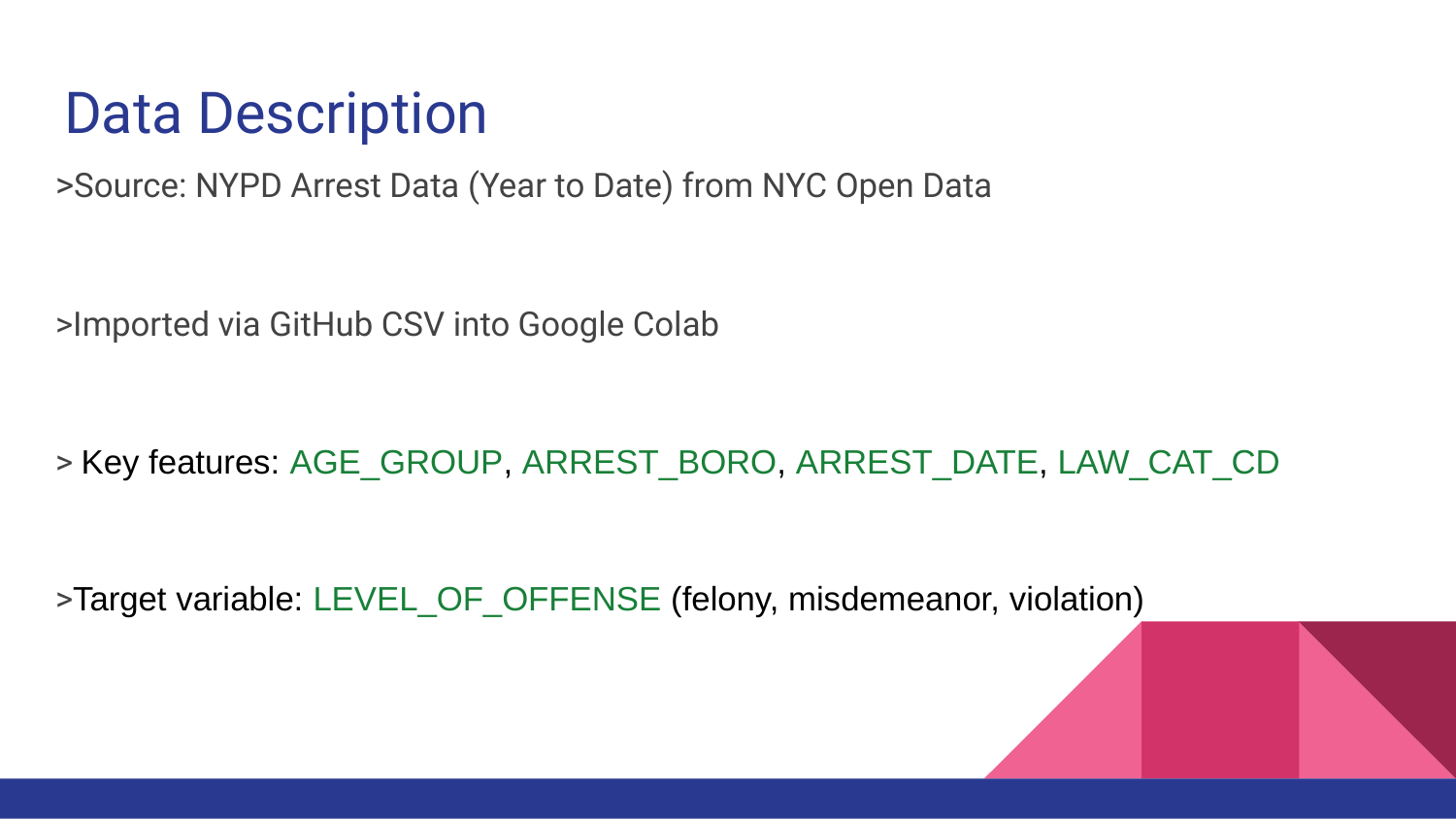

# Data Description
>Source: NYPD Arrest Data (Year to Date) from NYC Open Data

>Imported via GitHub CSV into Google Colab

> Key features: AGE_GROUP, ARREST_BORO, ARREST_DATE, LAW_CAT_CD

>Target variable: LEVEL_OF_OFFENSE (felony, misdemeanor, violation)